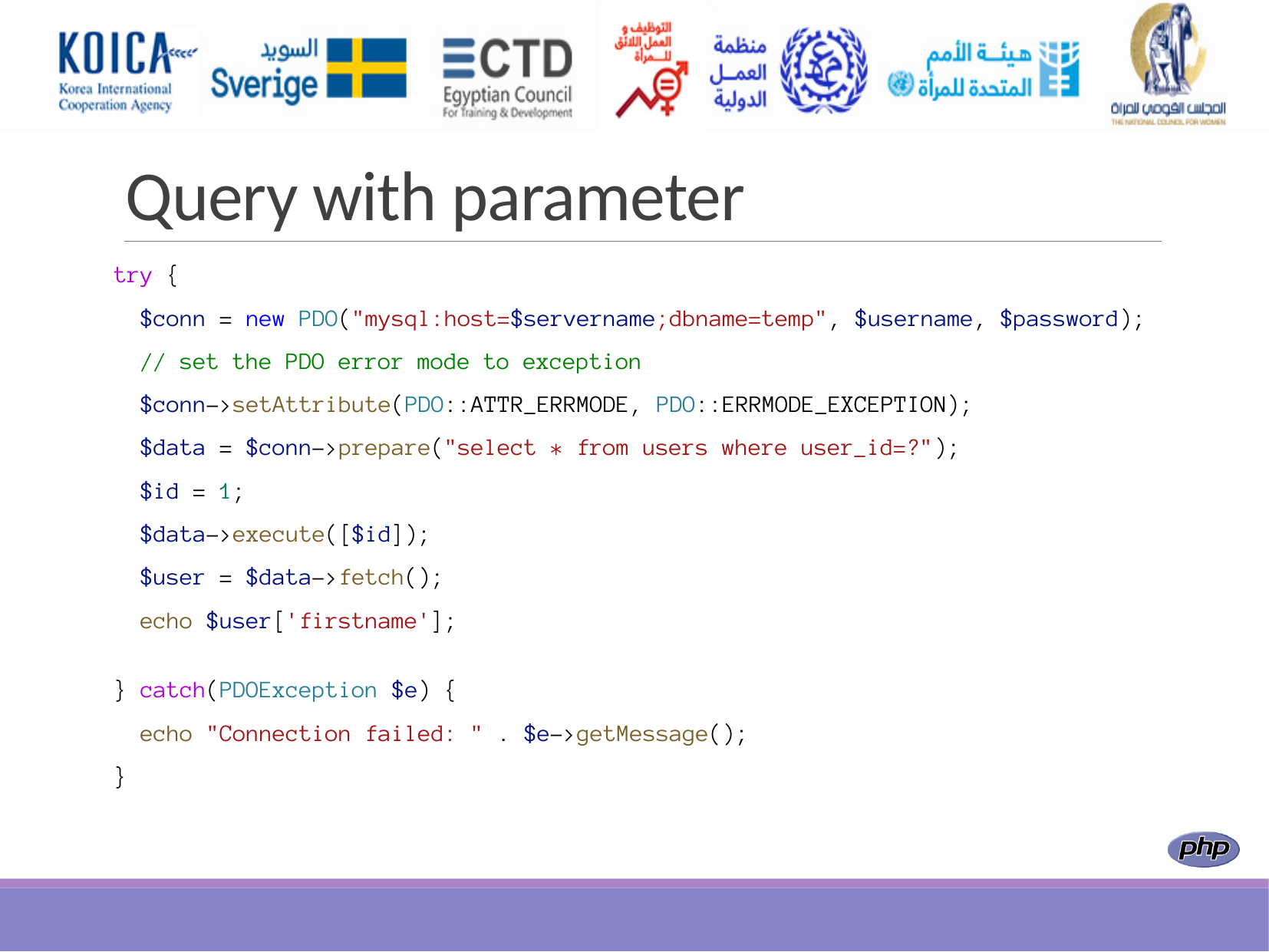

# Query with parameter
try {
  $conn = new PDO("mysql:host=$servername;dbname=temp", $username, $password);
  // set the PDO error mode to exception
  $conn->setAttribute(PDO::ATTR_ERRMODE, PDO::ERRMODE_EXCEPTION);
  $data = $conn->prepare("select * from users where user_id=?");
  $id = 1;
  $data->execute([$id]);
  $user = $data->fetch();
  echo $user['firstname'];
} catch(PDOException $e) {
  echo "Connection failed: " . $e->getMessage();
}